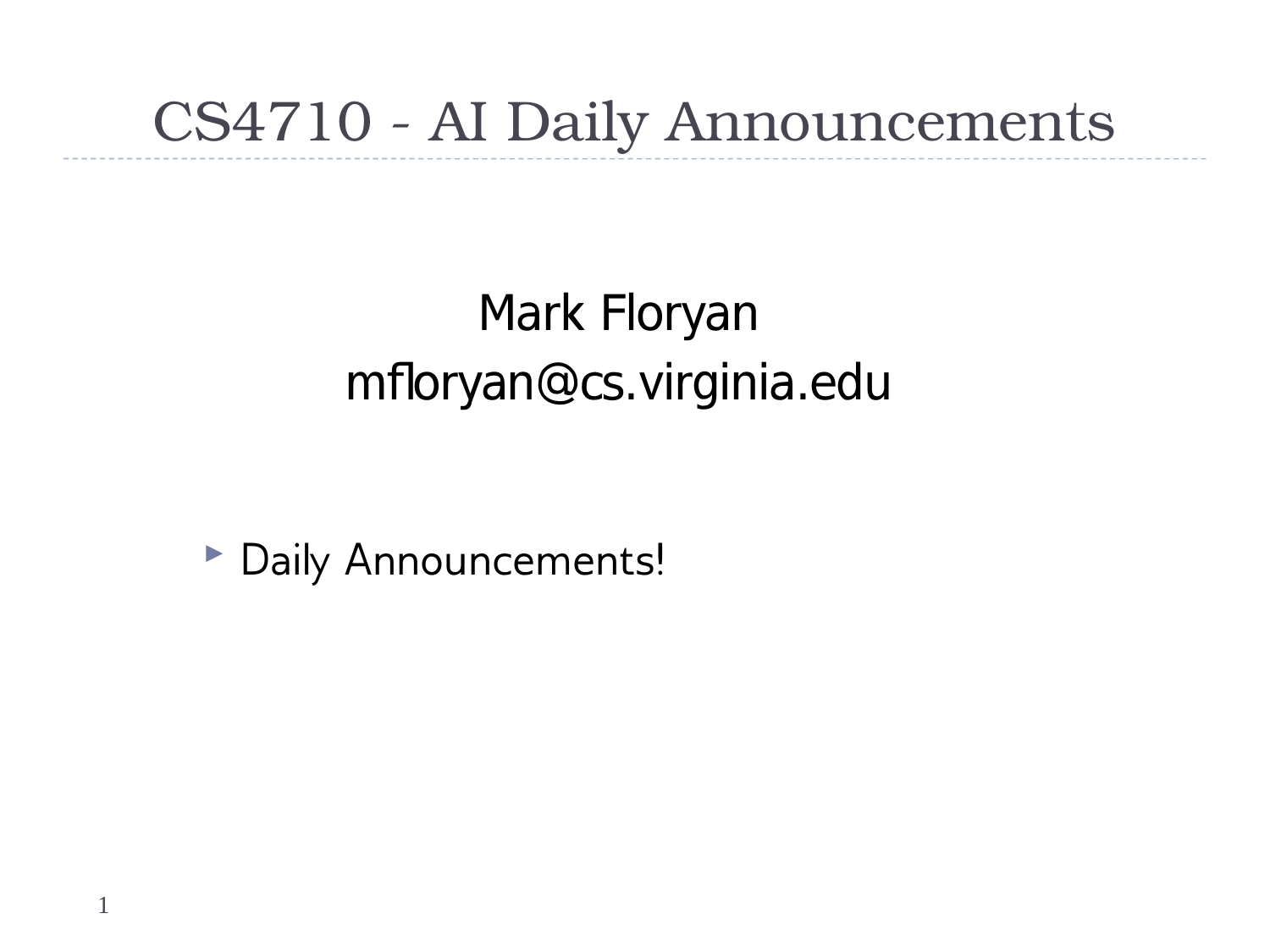

# CS4710 - AI Daily Announcements
Mark Floryan
mfloryan@cs.virginia.edu
Daily Announcements!
1